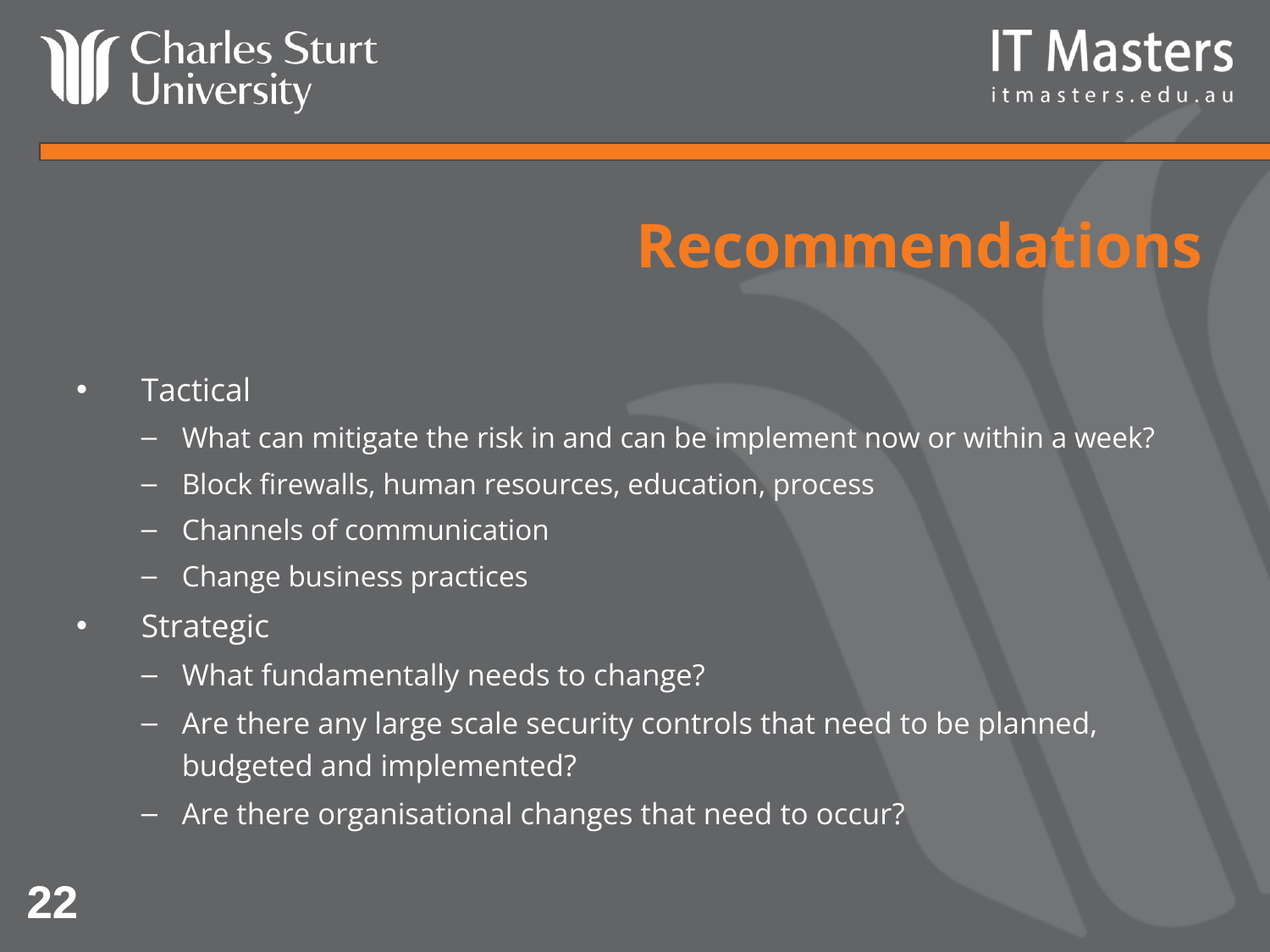

# Recommendations
Tactical
What can mitigate the risk in and can be implement now or within a week?
Block firewalls, human resources, education, process
Channels of communication
Change business practices
Strategic
What fundamentally needs to change?
Are there any large scale security controls that need to be planned, budgeted and implemented?
Are there organisational changes that need to occur?